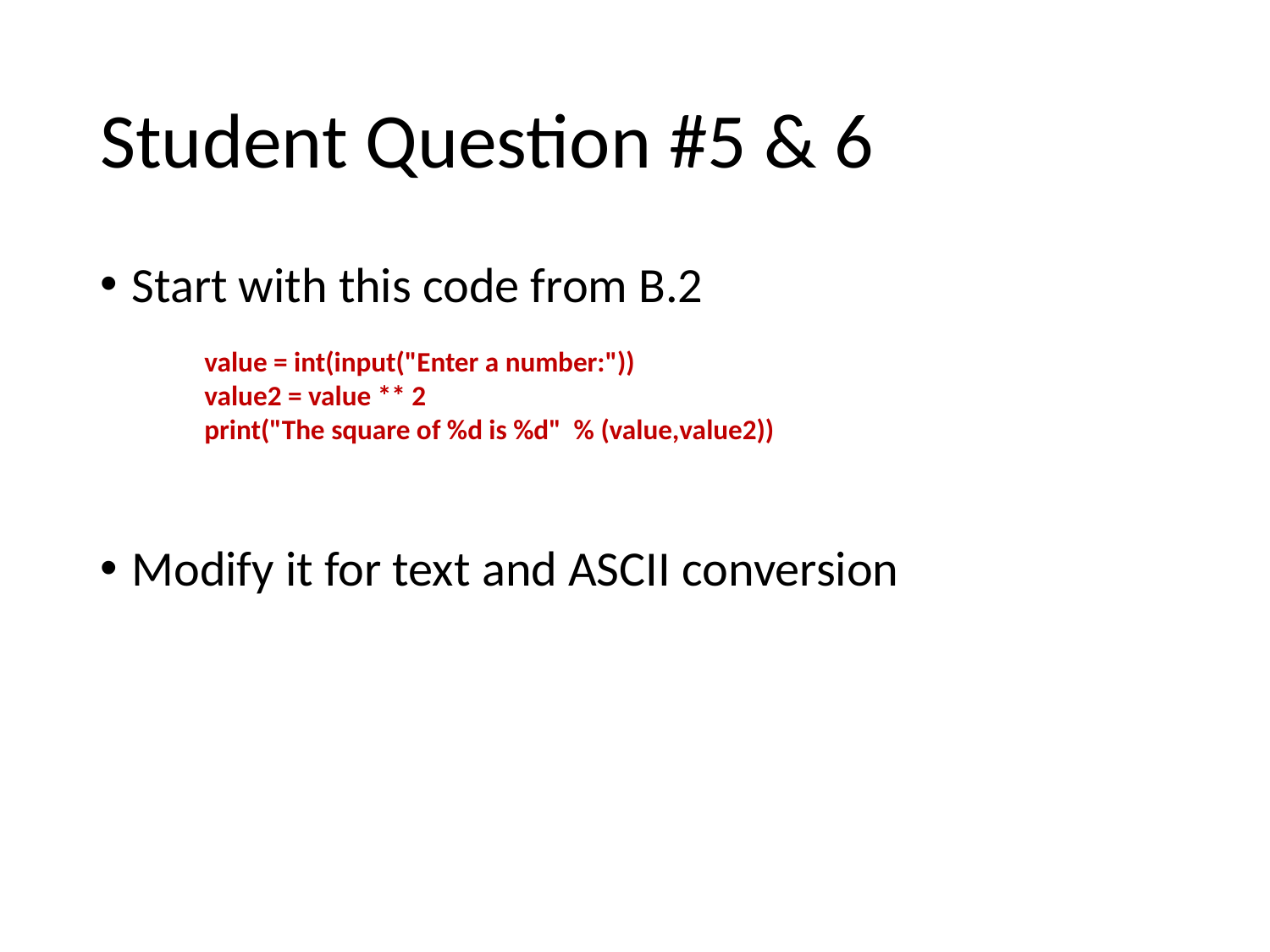

# Student Question #5 & 6
Start with this code from B.2

Modify it for text and ASCII conversion
value = int(input("Enter a number:"))
value2 = value ** 2
print("The square of %d is %d"  % (value,value2))